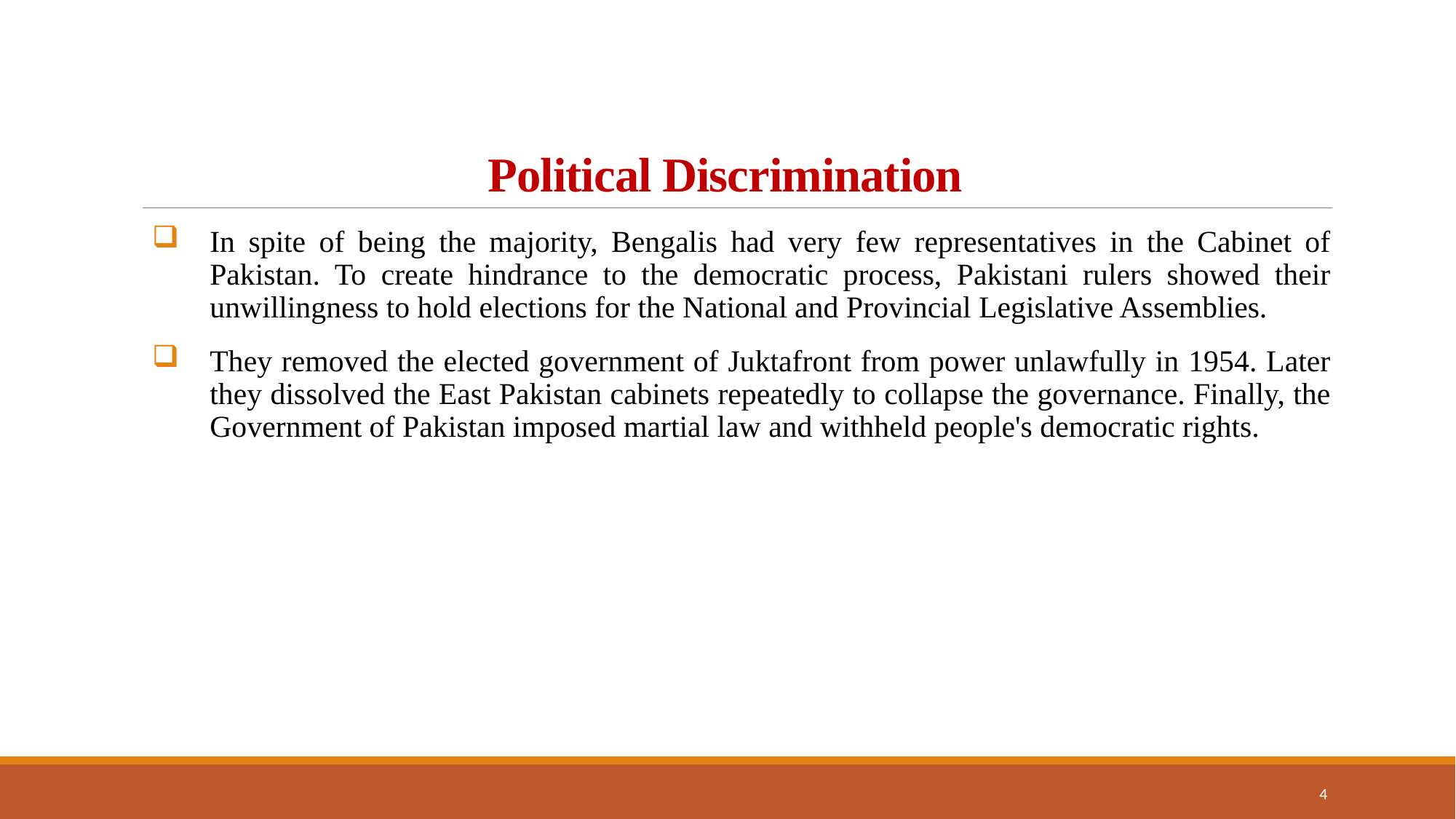

# Political Discrimination
In spite of being the majority, Bengalis had very few representatives in the Cabinet of Pakistan. To create hindrance to the democratic process, Pakistani rulers showed their unwillingness to hold elections for the National and Provincial Legislative Assemblies.
They removed the elected government of Juktafront from power unlawfully in 1954. Later they dissolved the East Pakistan cabinets repeatedly to collapse the governance. Finally, the Government of Pakistan imposed martial law and withheld people's democratic rights.

4